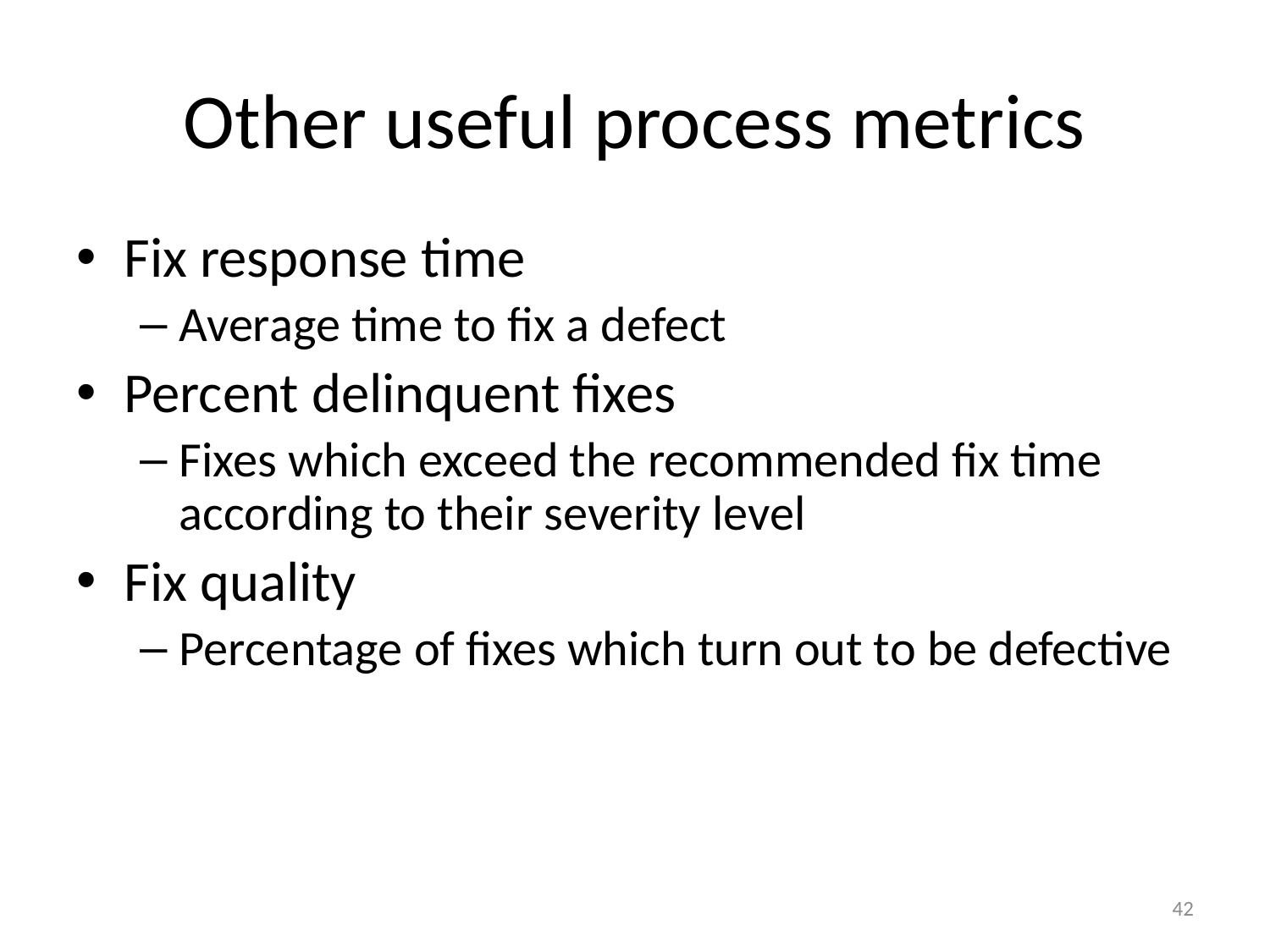

# Other useful process metrics
Fix response time
Average time to fix a defect
Percent delinquent fixes
Fixes which exceed the recommended fix time according to their severity level
Fix quality
Percentage of fixes which turn out to be defective
42